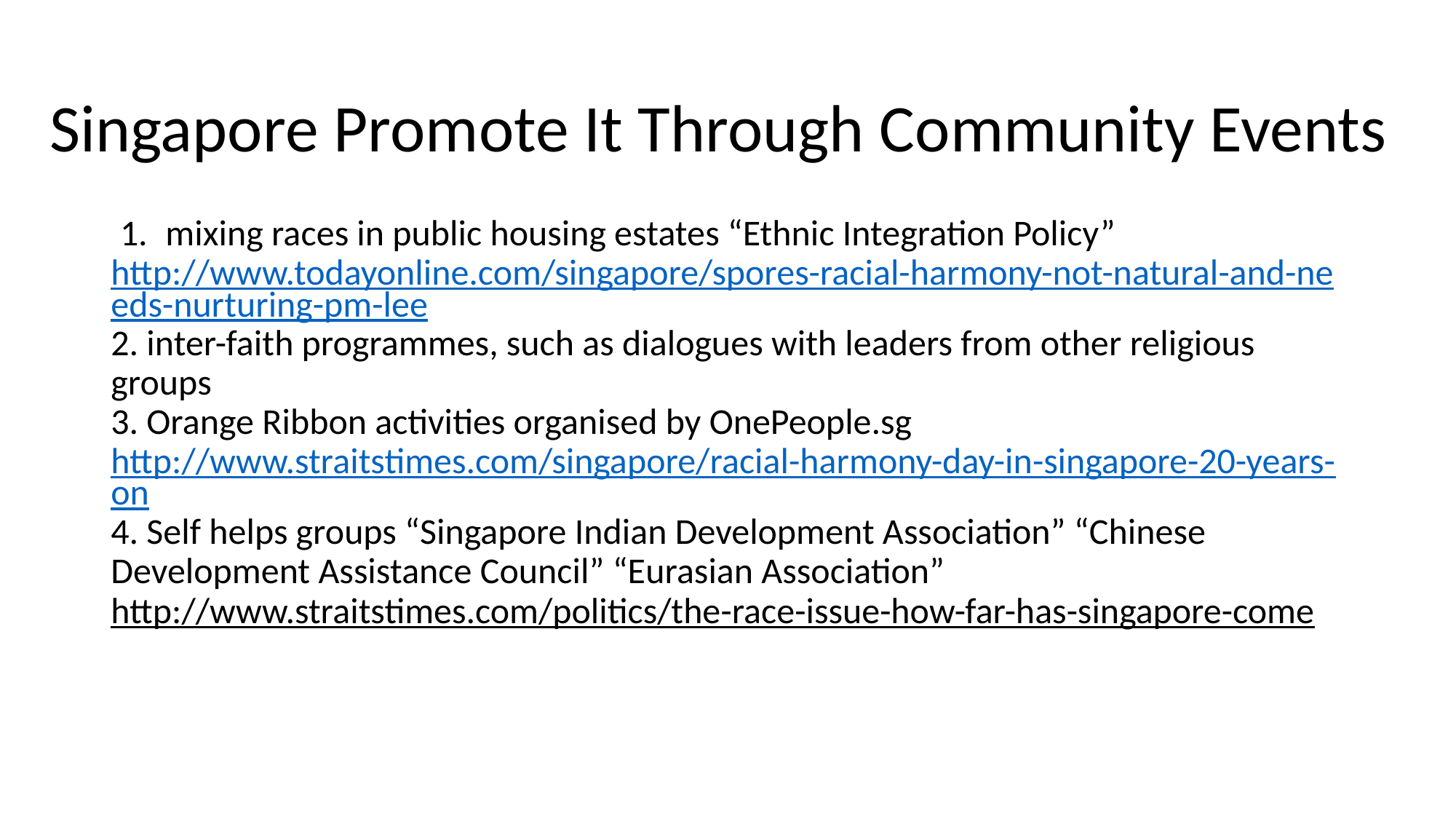

# Singapore Promote It Through Community Events
mixing races in public housing estates “Ethnic Integration Policy”
http://www.todayonline.com/singapore/spores-racial-harmony-not-natural-and-needs-nurturing-pm-lee
2. inter-faith programmes, such as dialogues with leaders from other religious groups
3. Orange Ribbon activities organised by OnePeople.sg
http://www.straitstimes.com/singapore/racial-harmony-day-in-singapore-20-years-on
4. Self helps groups “Singapore Indian Development Association” “Chinese Development Assistance Council” “Eurasian Association”
http://www.straitstimes.com/politics/the-race-issue-how-far-has-singapore-come